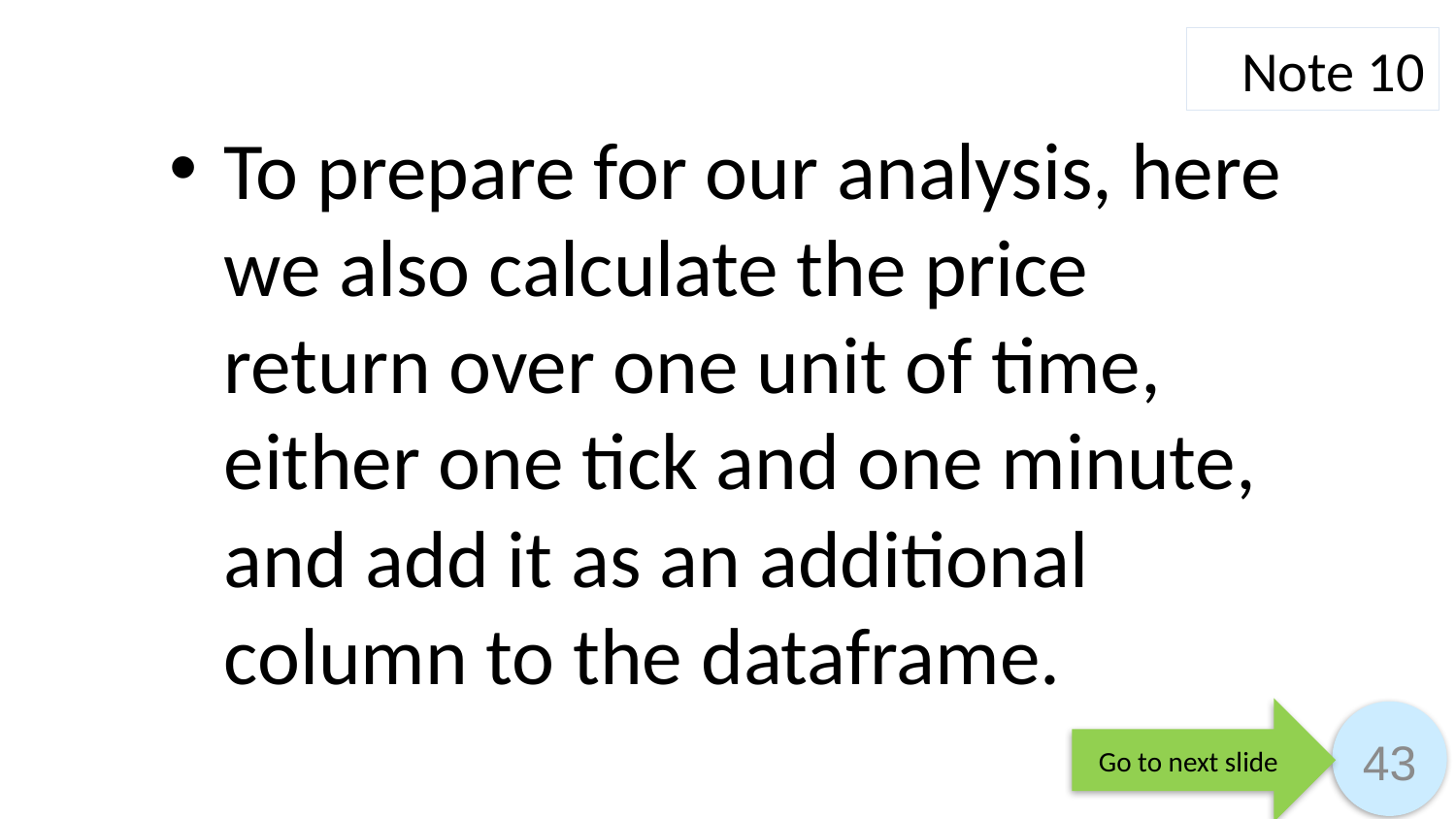

Note 10
To prepare for our analysis, here we also calculate the price return over one unit of time, either one tick and one minute, and add it as an additional column to the dataframe.
Go to next slide
43